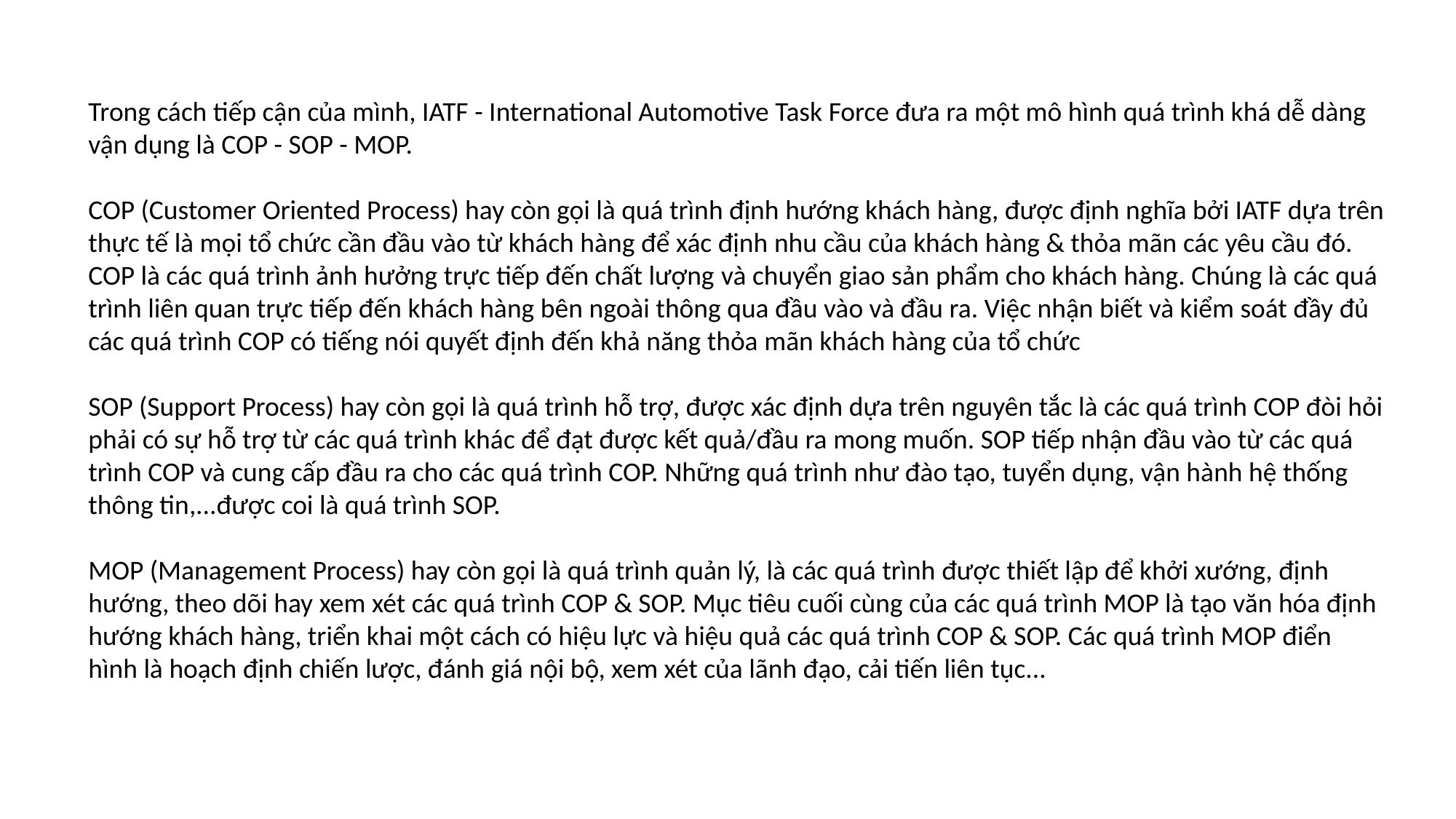

Trong cách tiếp cận của mình, IATF - International Automotive Task Force đưa ra một mô hình quá trình khá dễ dàng vận dụng là COP - SOP - MOP.

COP (Customer Oriented Process) hay còn gọi là quá trình định hướng khách hàng, được định nghĩa bởi IATF dựa trên thực tế là mọi tổ chức cần đầu vào từ khách hàng để xác định nhu cầu của khách hàng & thỏa mãn các yêu cầu đó. COP là các quá trình ảnh hưởng trực tiếp đến chất lượng và chuyển giao sản phẩm cho khách hàng. Chúng là các quá trình liên quan trực tiếp đến khách hàng bên ngoài thông qua đầu vào và đầu ra. Việc nhận biết và kiểm soát đầy đủ các quá trình COP có tiếng nói quyết định đến khả năng thỏa mãn khách hàng của tổ chức

SOP (Support Process) hay còn gọi là quá trình hỗ trợ, được xác định dựa trên nguyên tắc là các quá trình COP đòi hỏi phải có sự hỗ trợ từ các quá trình khác để đạt được kết quả/đầu ra mong muốn. SOP tiếp nhận đầu vào từ các quá trình COP và cung cấp đầu ra cho các quá trình COP. Những quá trình như đào tạo, tuyển dụng, vận hành hệ thống thông tin,...được coi là quá trình SOP.

MOP (Management Process) hay còn gọi là quá trình quản lý, là các quá trình được thiết lập để khởi xướng, định hướng, theo dõi hay xem xét các quá trình COP & SOP. Mục tiêu cuối cùng của các quá trình MOP là tạo văn hóa định hướng khách hàng, triển khai một cách có hiệu lực và hiệu quả các quá trình COP & SOP. Các quá trình MOP điển hình là hoạch định chiến lược, đánh giá nội bộ, xem xét của lãnh đạo, cải tiến liên tục...